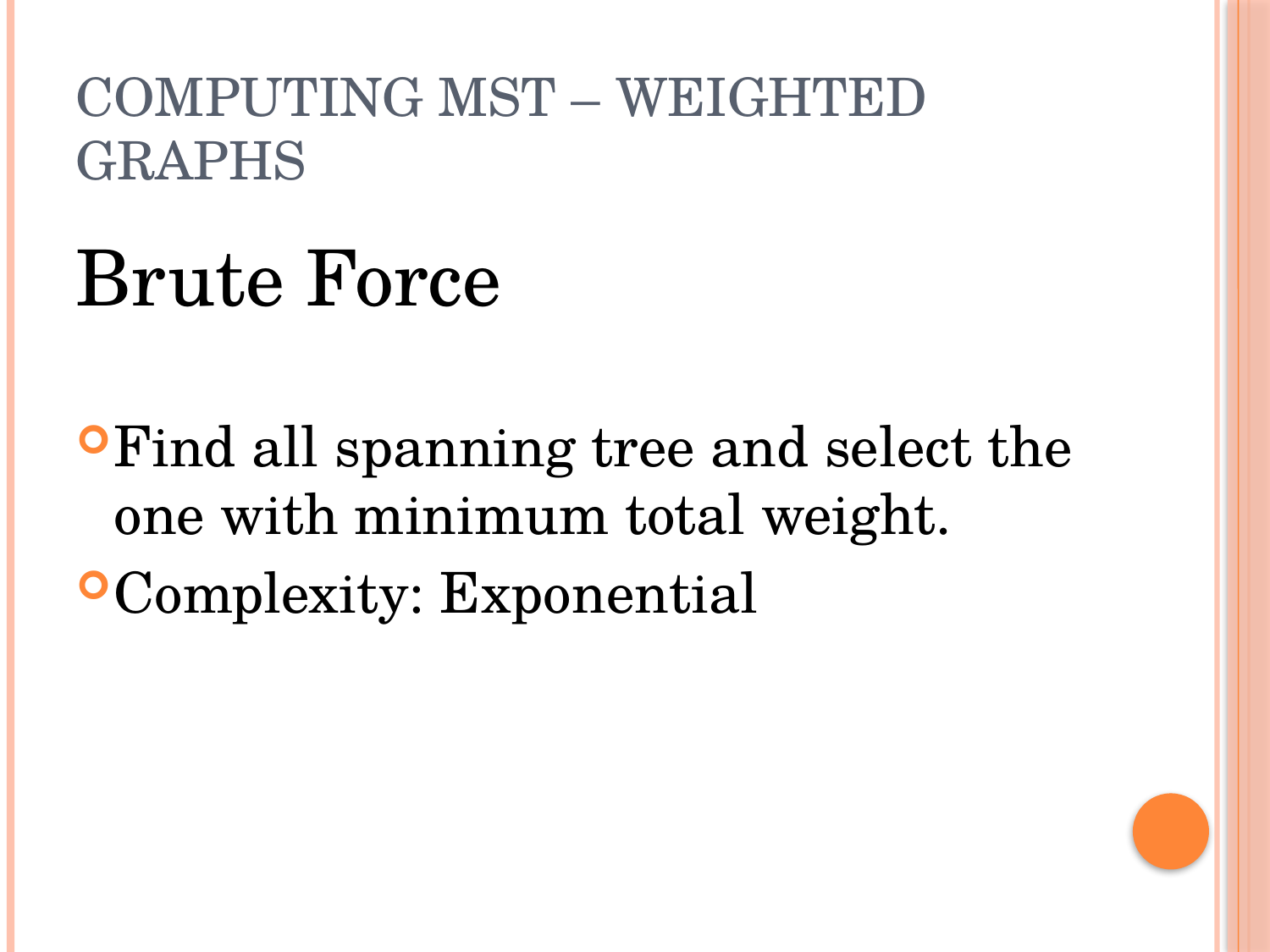

# Computing MST – Weighted Graphs
Brute Force

Find all spanning tree and select the one with minimum total weight.
Complexity: Exponential